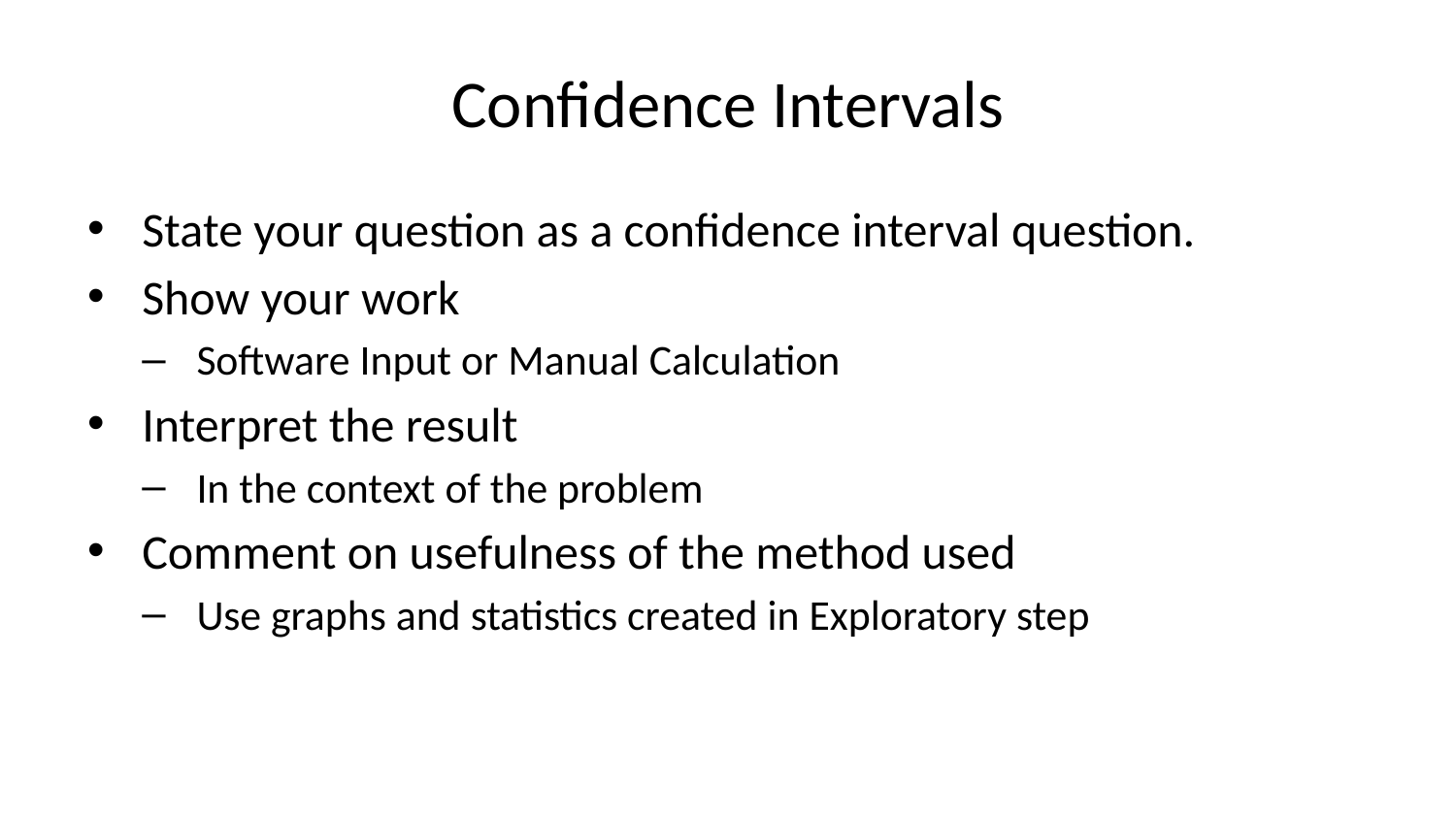

# Confidence Intervals
State your question as a confidence interval question.
Show your work
Software Input or Manual Calculation
Interpret the result
In the context of the problem
Comment on usefulness of the method used
Use graphs and statistics created in Exploratory step